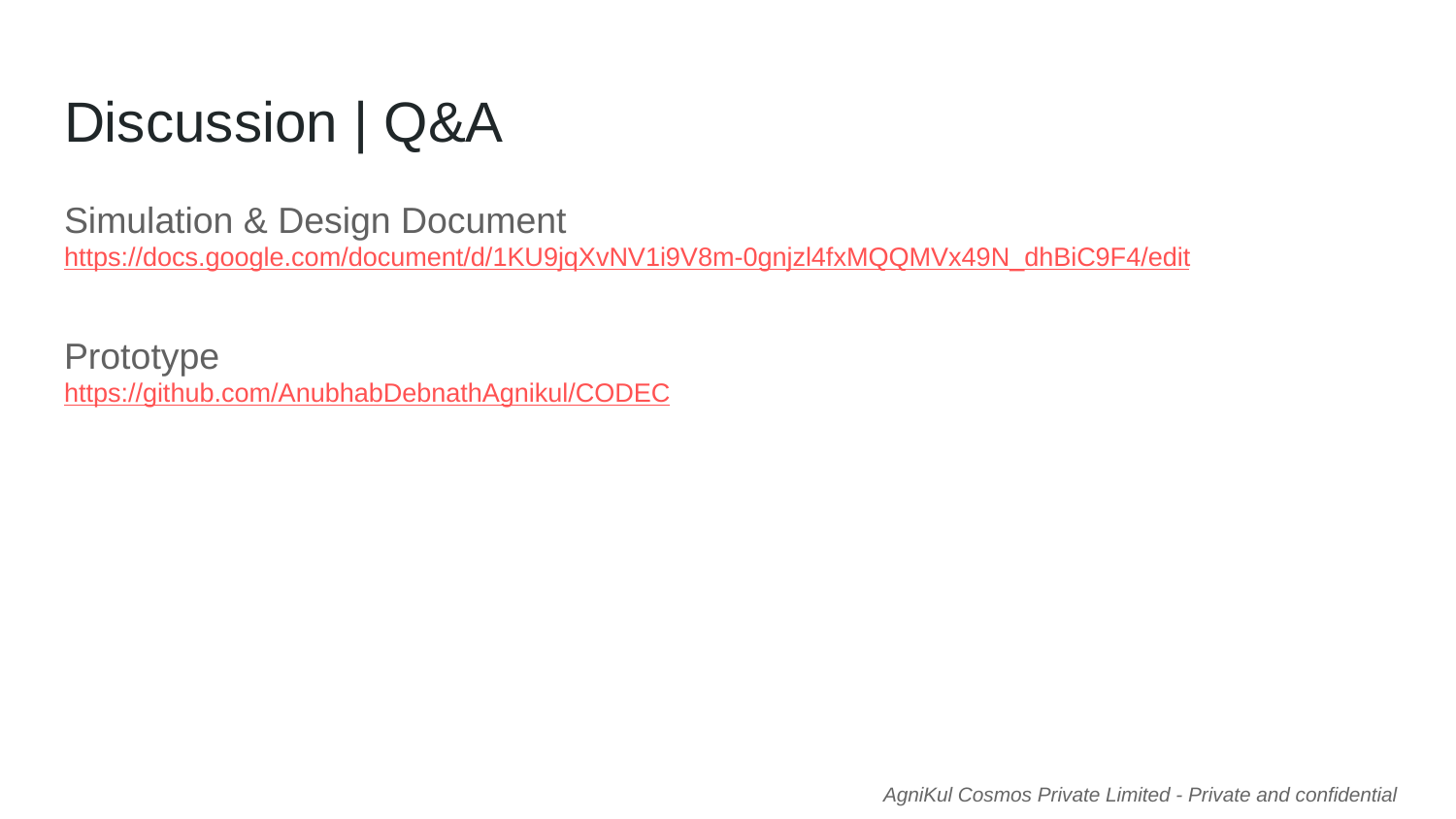

# Discussion | Q&A
Simulation & Design Document
https://docs.google.com/document/d/1KU9jqXvNV1i9V8m-0gnjzl4fxMQQMVx49N_dhBiC9F4/edit
Prototype
https://github.com/AnubhabDebnathAgnikul/CODEC